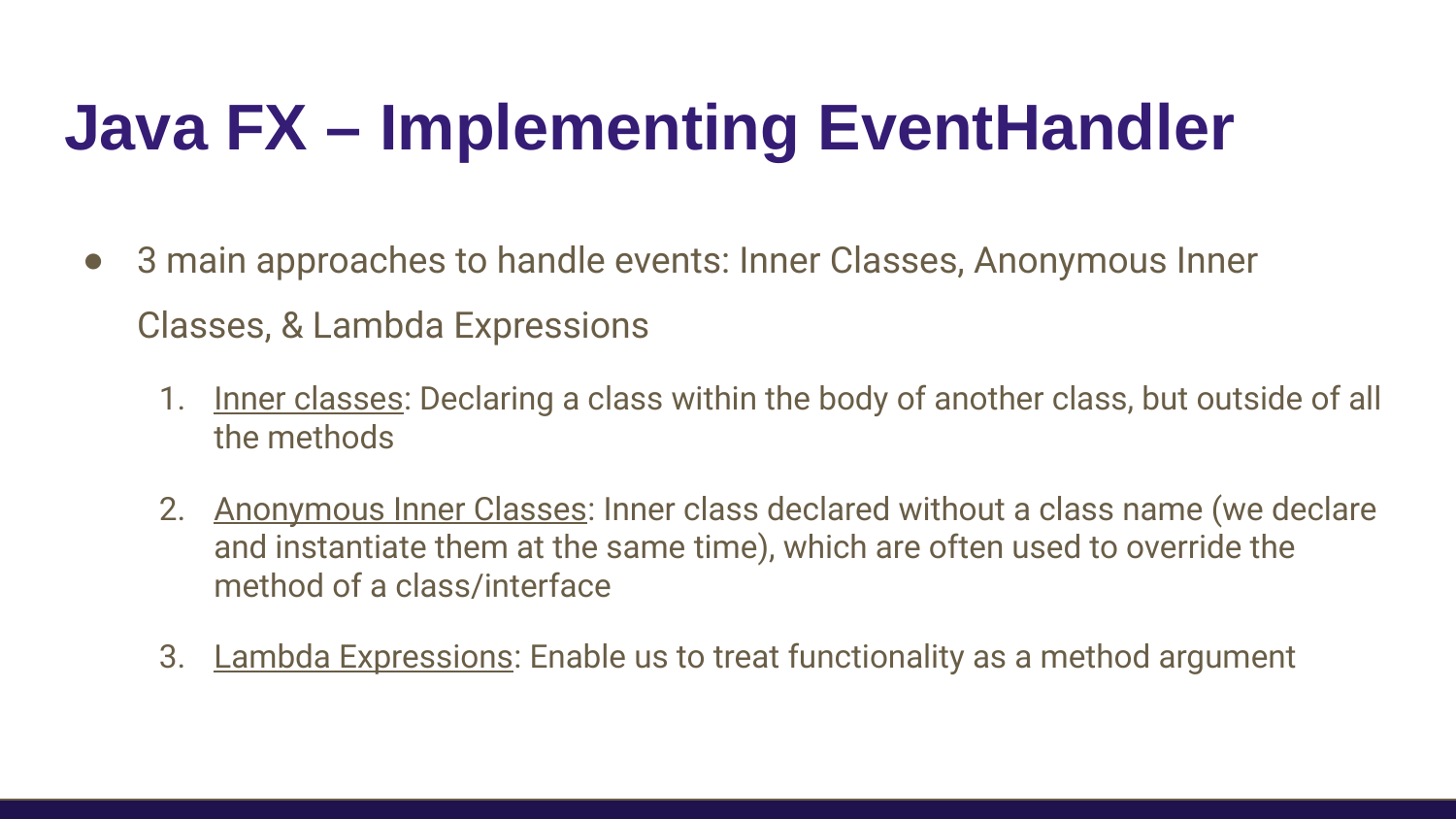

# Java FX – Implementing EventHandler
3 main approaches to handle events: Inner Classes, Anonymous Inner Classes, & Lambda Expressions
Inner classes: Declaring a class within the body of another class, but outside of all the methods
Anonymous Inner Classes: Inner class declared without a class name (we declare and instantiate them at the same time), which are often used to override the method of a class/interface
Lambda Expressions: Enable us to treat functionality as a method argument